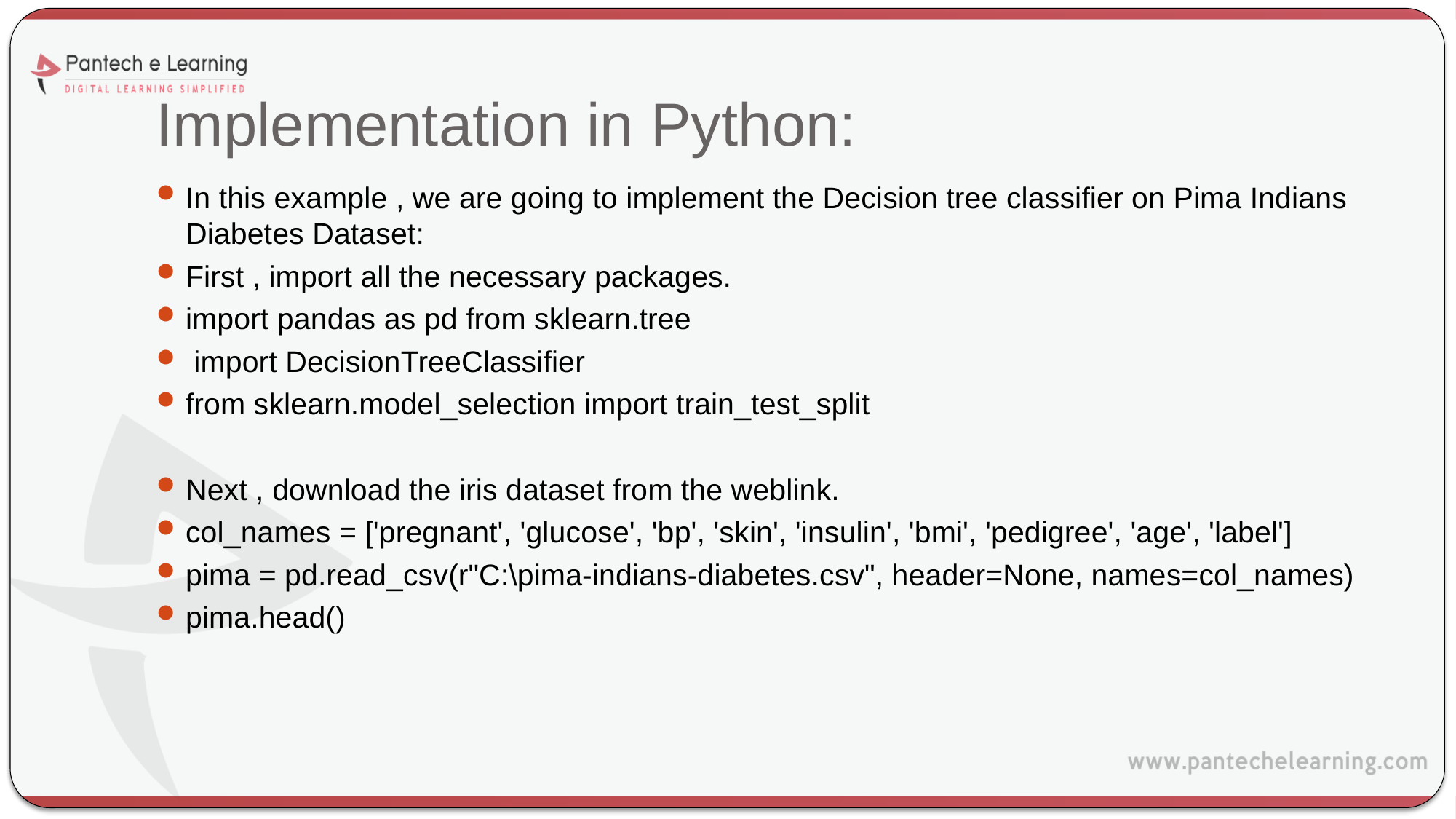

# Implementation in Python:
In this example , we are going to implement the Decision tree classifier on Pima Indians Diabetes Dataset:
First , import all the necessary packages.
import pandas as pd from sklearn.tree
 import DecisionTreeClassifier
from sklearn.model_selection import train_test_split

Next , download the iris dataset from the weblink.
col_names = ['pregnant', 'glucose', 'bp', 'skin', 'insulin', 'bmi', 'pedigree', 'age', 'label']
pima = pd.read_csv(r"C:\pima-indians-diabetes.csv", header=None, names=col_names)
pima.head()